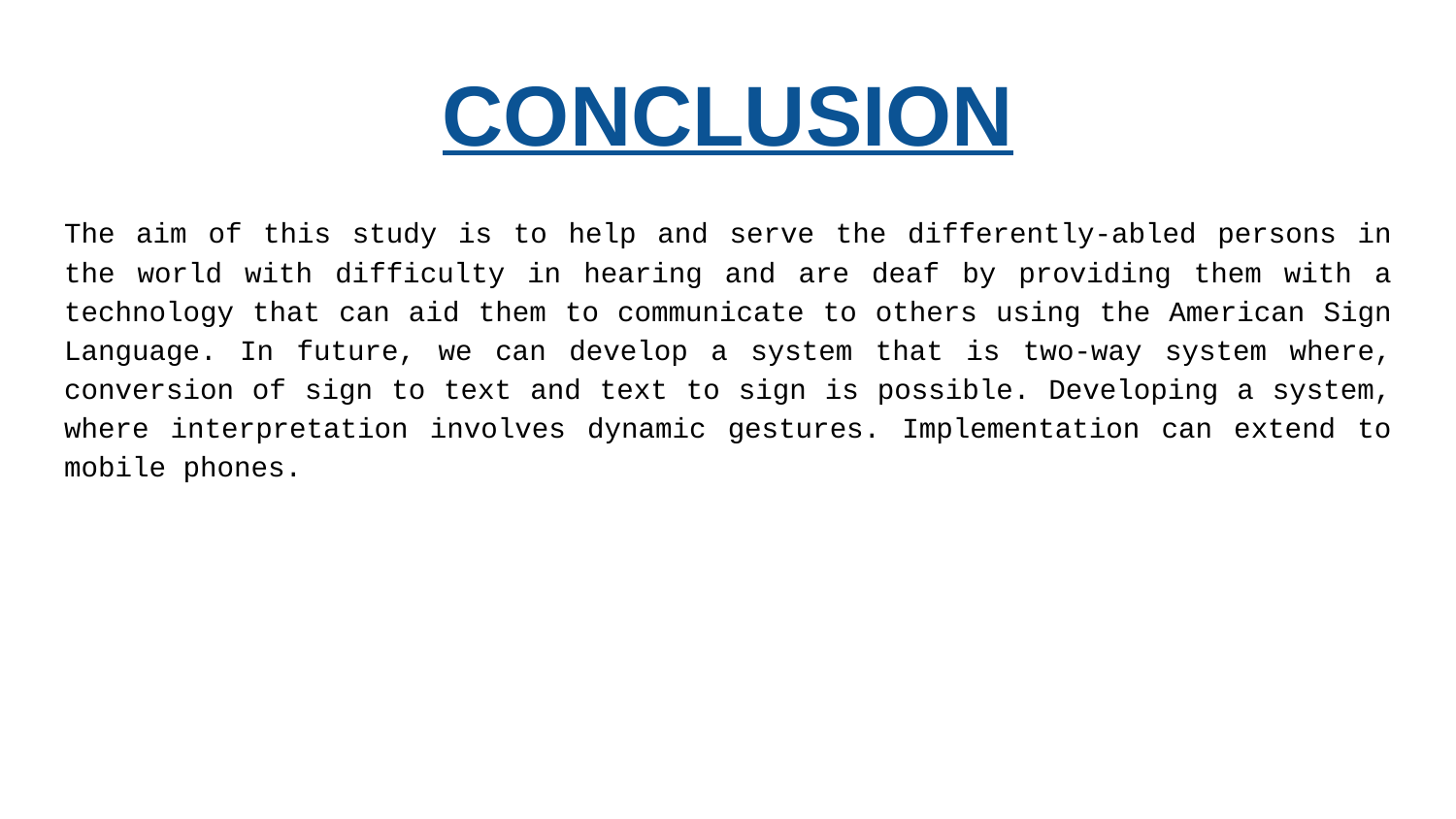

# CONCLUSION
The aim of this study is to help and serve the differently-abled persons in the world with difficulty in hearing and are deaf by providing them with a technology that can aid them to communicate to others using the American Sign Language. In future, we can develop a system that is two-way system where, conversion of sign to text and text to sign is possible. Developing a system, where interpretation involves dynamic gestures. Implementation can extend to mobile phones.